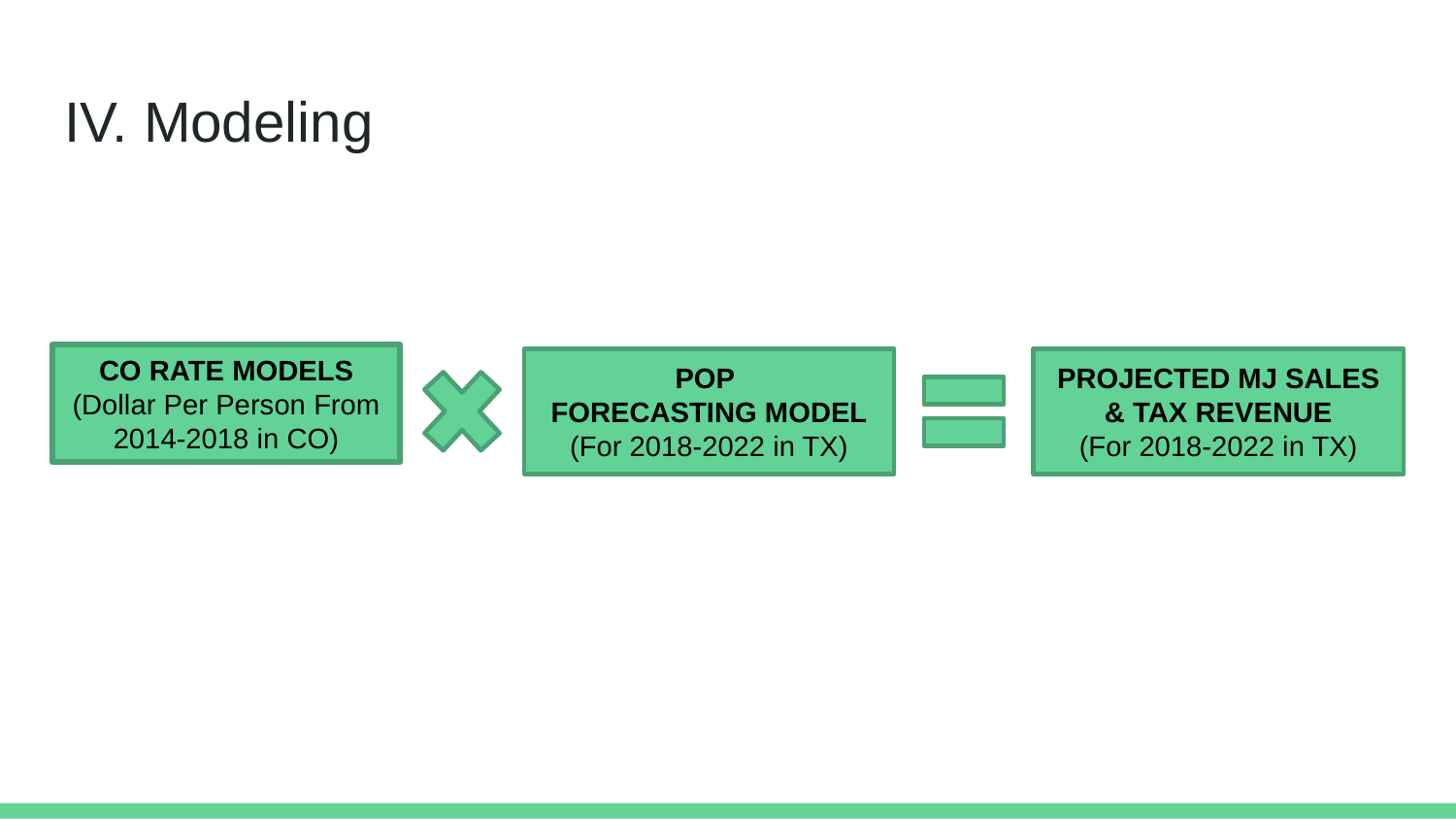

# IV. Modeling
CO RATE MODELS
(Dollar Per Person From 2014-2018 in CO)
POP
FORECASTING MODEL
(For 2018-2022 in TX)
PROJECTED MJ SALES & TAX REVENUE
(For 2018-2022 in TX)